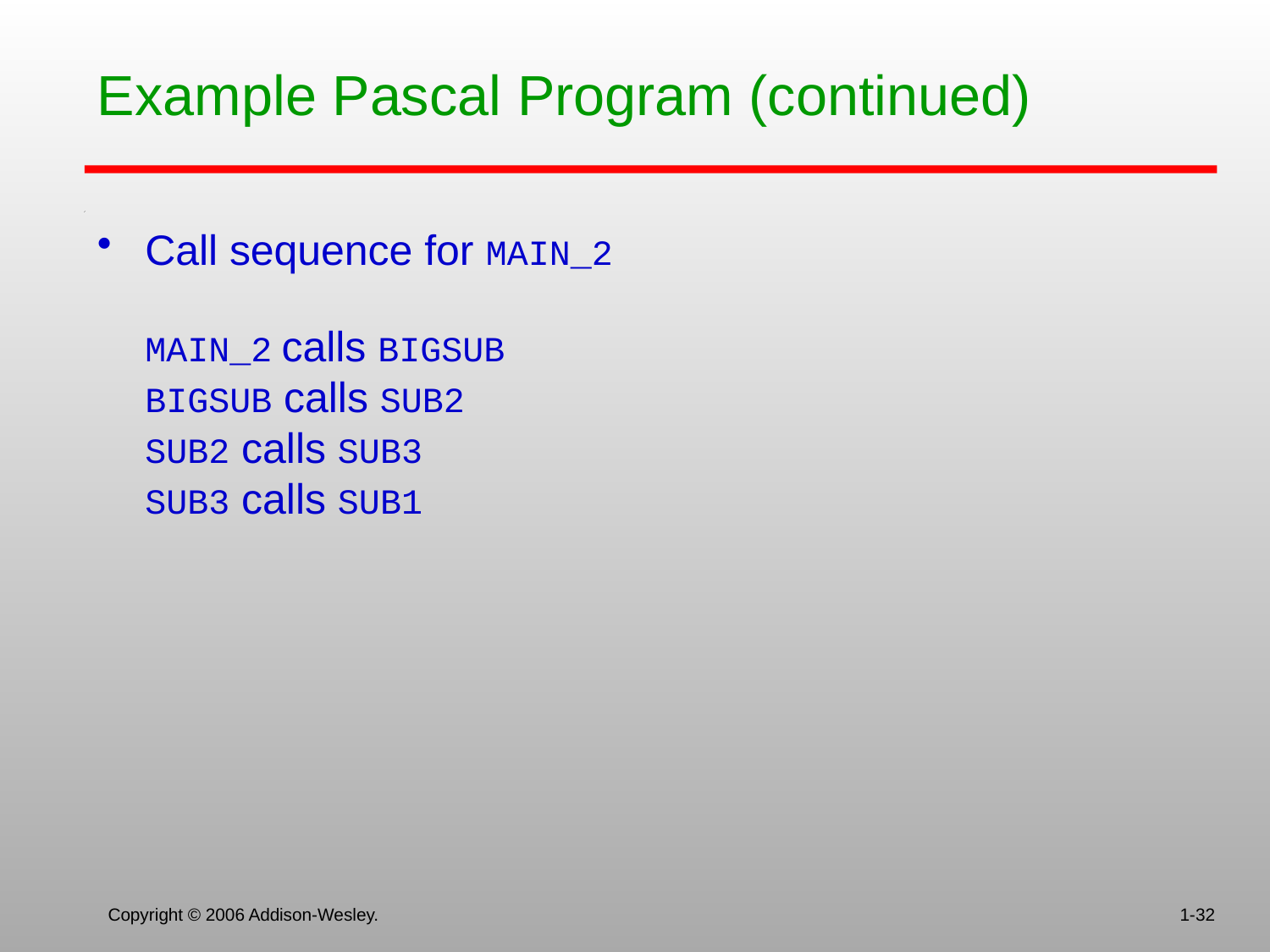

# Example Pascal Program (continued)
Call sequence for MAIN_2

   	MAIN_2 calls BIGSUB
   	BIGSUB calls SUB2
   	SUB2 calls SUB3
   	SUB3 calls SUB1
Copyright © 2006 Addison-Wesley.
1-32